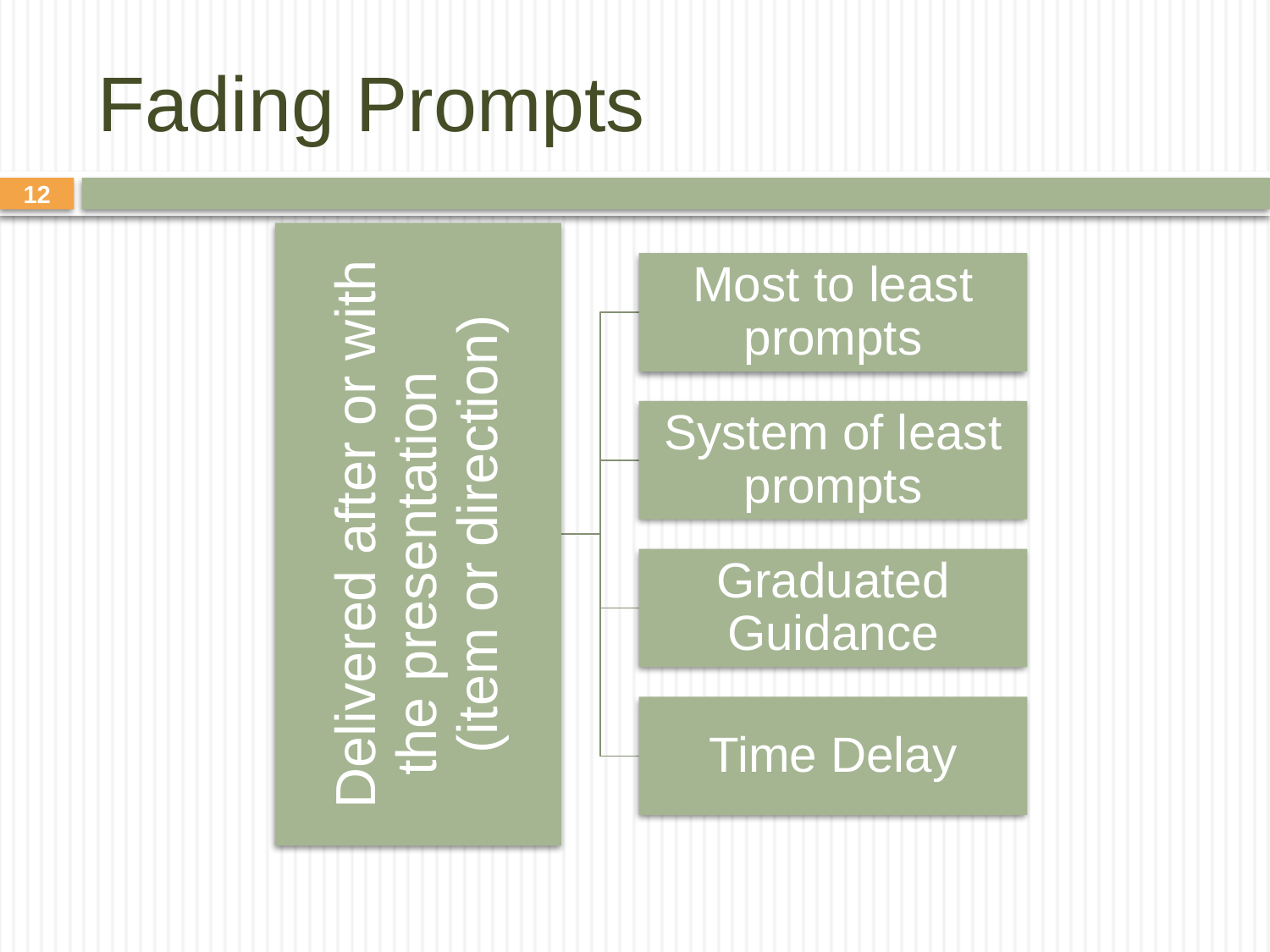

# Fading Prompts
12

Delivered after or with the presentation      (item or direction)
Most to least prompts
System of least prompts
Graduated Guidance
Time Delay